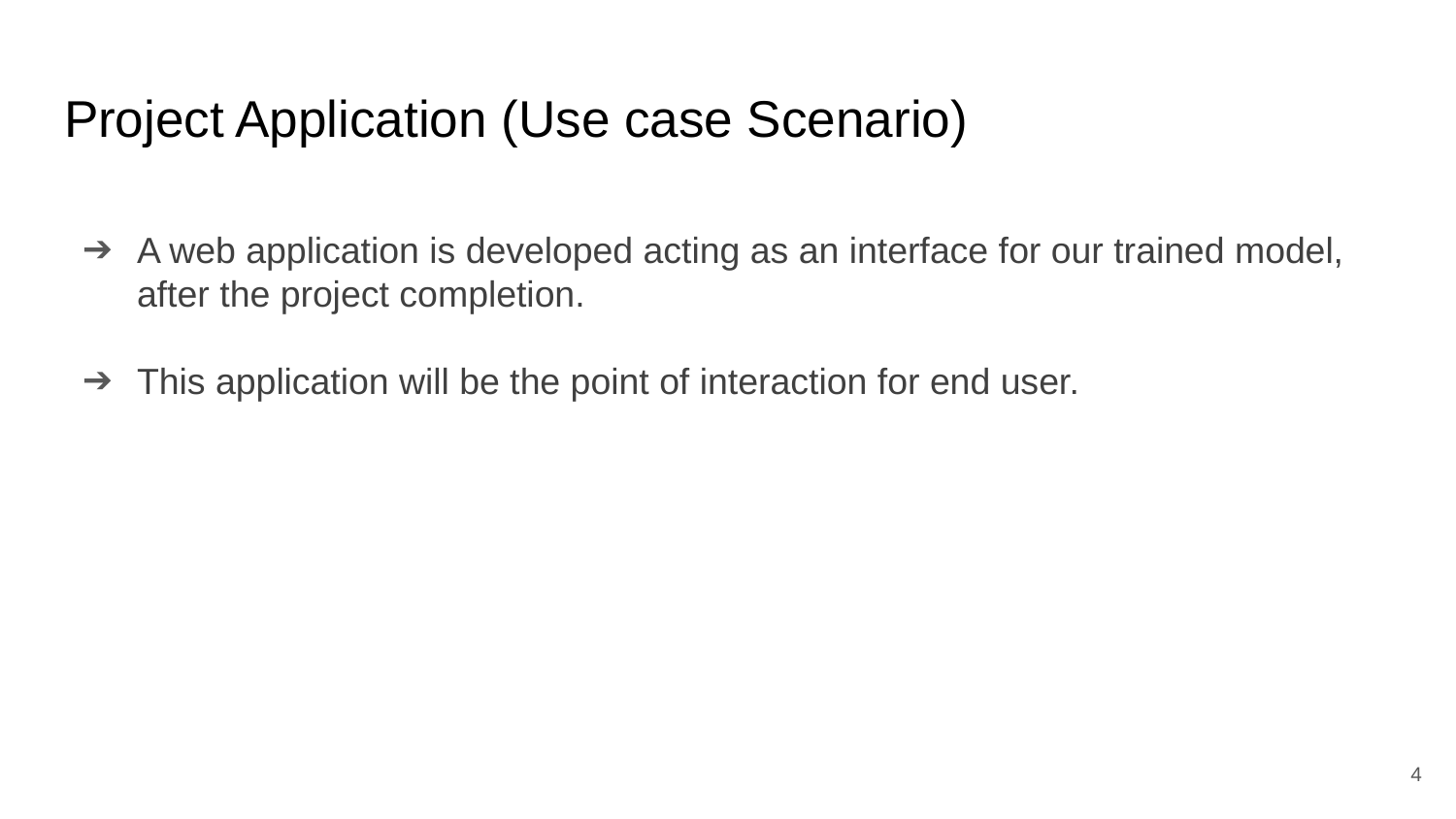

# Project Application (Use case Scenario)

A web application is developed acting as an interface for our trained model, after the project completion.

This application will be the point of interaction for end user.

4